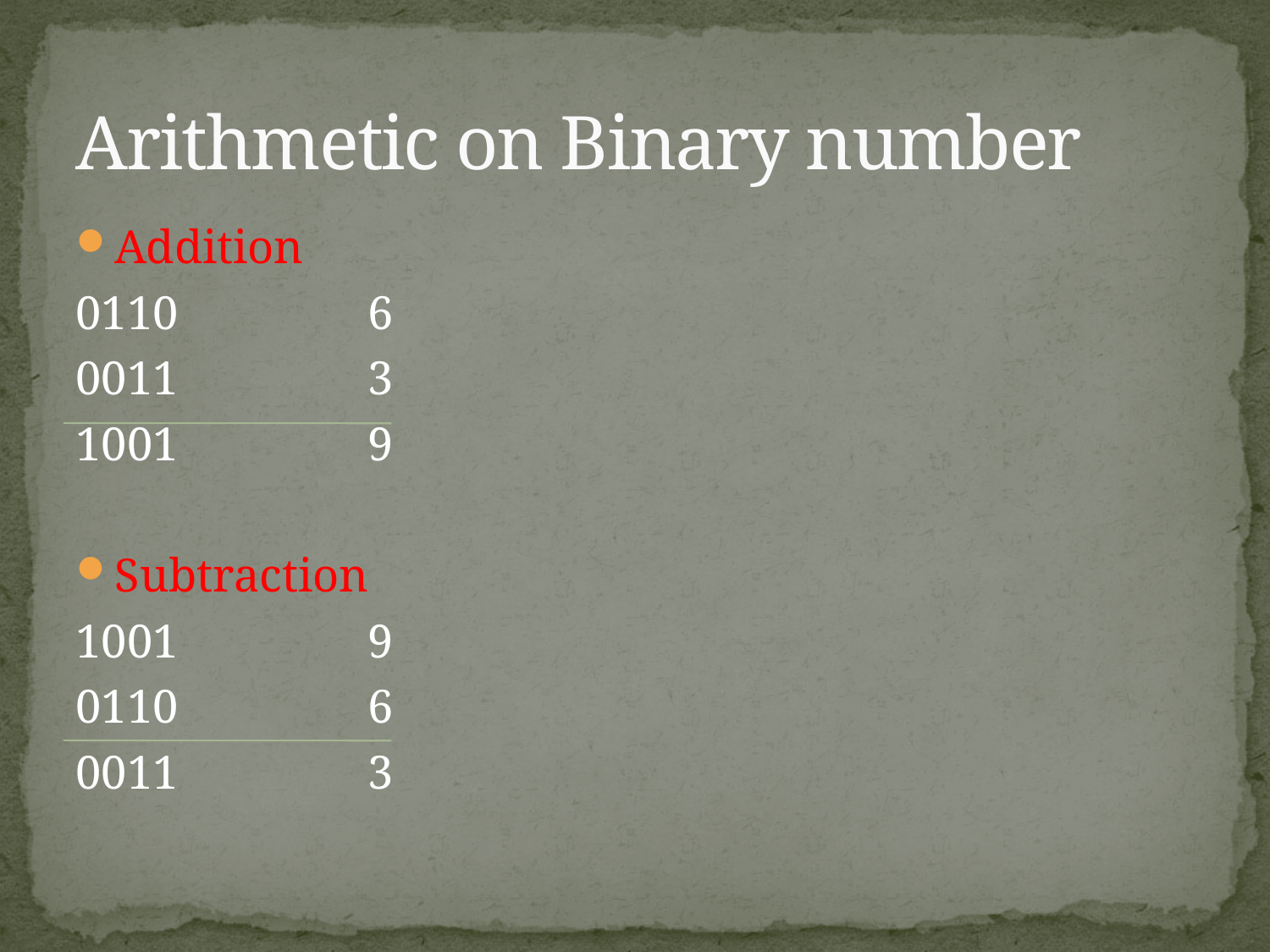

# Arithmetic on Binary number
Addition
0110		6
0011		3
1001		9

Subtraction
1001		9
0110		6
0011		3